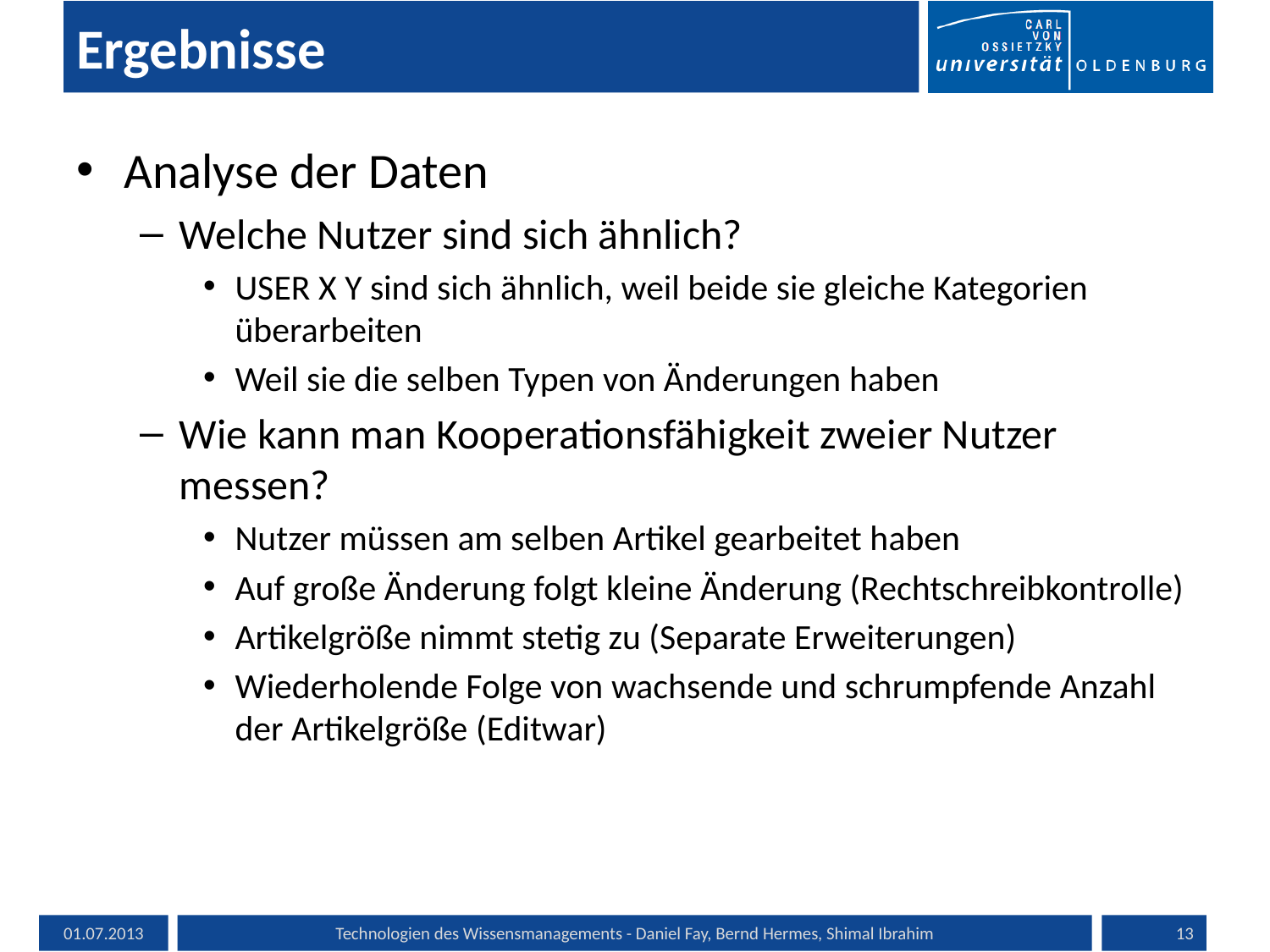

# Ergebnisse
Analyse der Daten
Welche Nutzer sind sich ähnlich?
USER X Y sind sich ähnlich, weil beide sie gleiche Kategorien überarbeiten
Weil sie die selben Typen von Änderungen haben
Wie kann man Kooperationsfähigkeit zweier Nutzer messen?
Nutzer müssen am selben Artikel gearbeitet haben
Auf große Änderung folgt kleine Änderung (Rechtschreibkontrolle)
Artikelgröße nimmt stetig zu (Separate Erweiterungen)
Wiederholende Folge von wachsende und schrumpfende Anzahl der Artikelgröße (Editwar)

01.07.2013
Technologien des Wissensmanagements - Daniel Fay, Bernd Hermes, Shimal Ibrahim
13